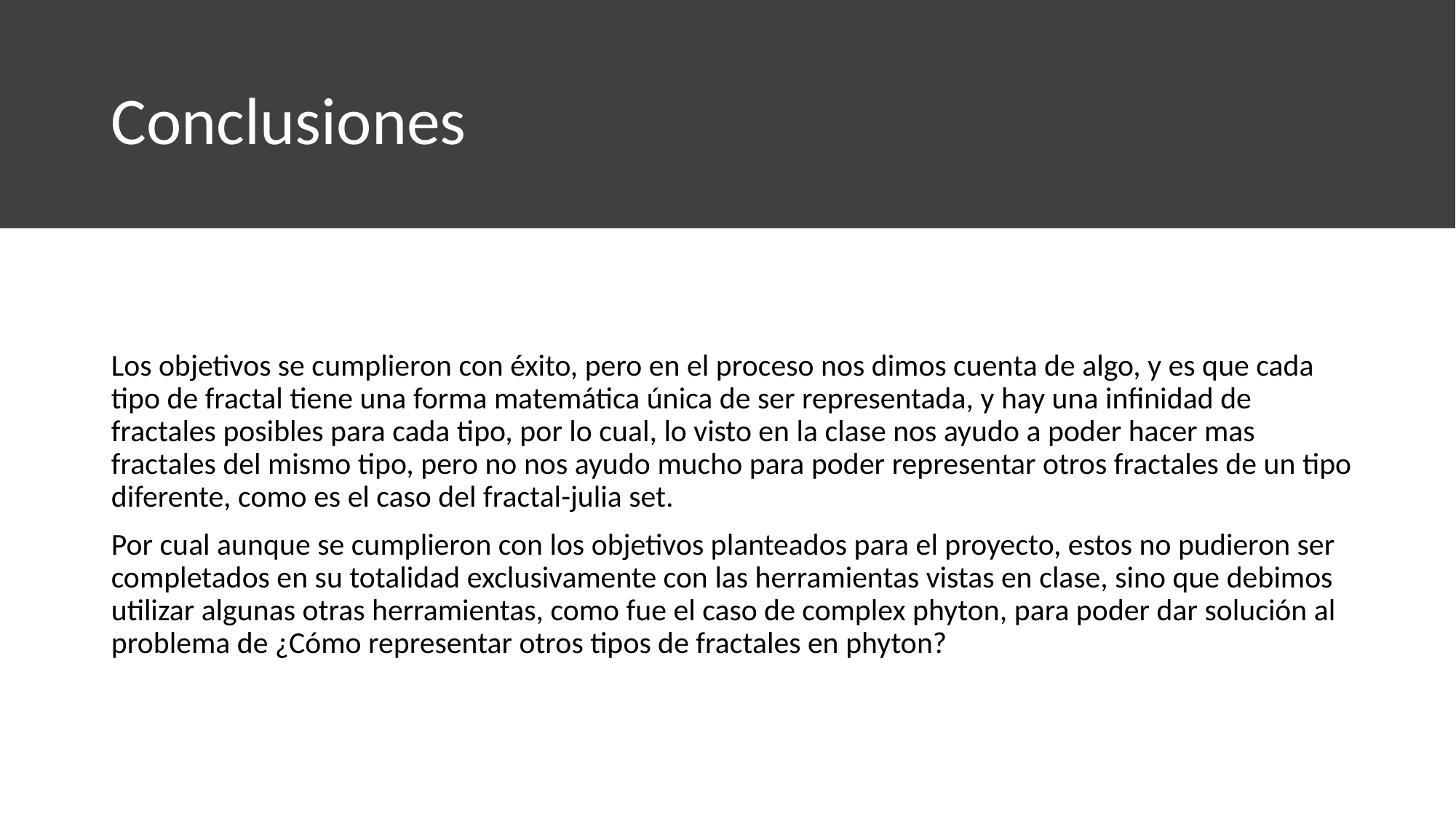

# Conclusiones
Los objetivos se cumplieron con éxito, pero en el proceso nos dimos cuenta de algo, y es que cada tipo de fractal tiene una forma matemática única de ser representada, y hay una infinidad de fractales posibles para cada tipo, por lo cual, lo visto en la clase nos ayudo a poder hacer mas fractales del mismo tipo, pero no nos ayudo mucho para poder representar otros fractales de un tipo diferente, como es el caso del fractal-julia set.
Por cual aunque se cumplieron con los objetivos planteados para el proyecto, estos no pudieron ser completados en su totalidad exclusivamente con las herramientas vistas en clase, sino que debimos utilizar algunas otras herramientas, como fue el caso de complex phyton, para poder dar solución al problema de ¿Cómo representar otros tipos de fractales en phyton?